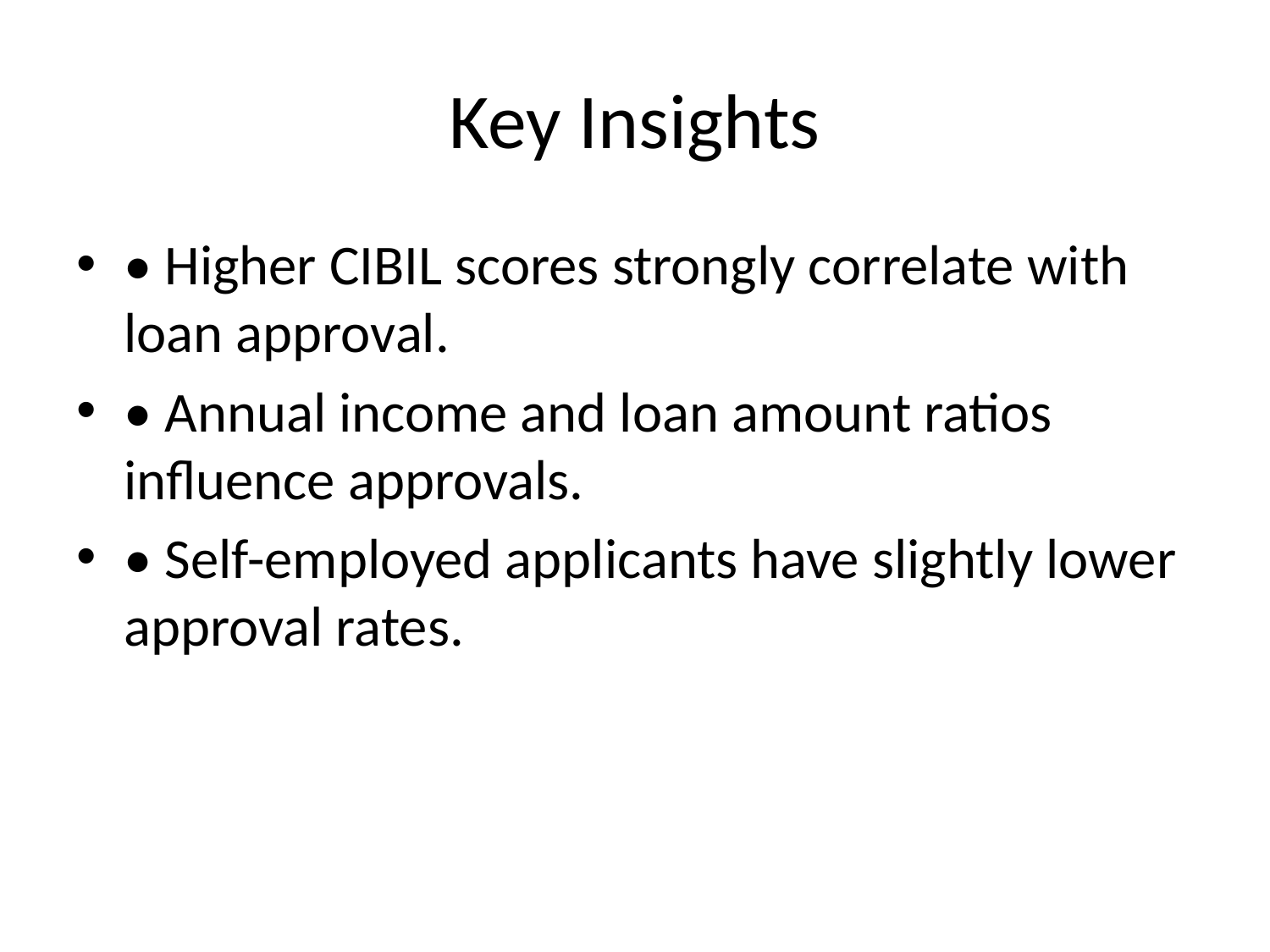

# Key Insights
• Higher CIBIL scores strongly correlate with loan approval.
• Annual income and loan amount ratios influence approvals.
• Self-employed applicants have slightly lower approval rates.